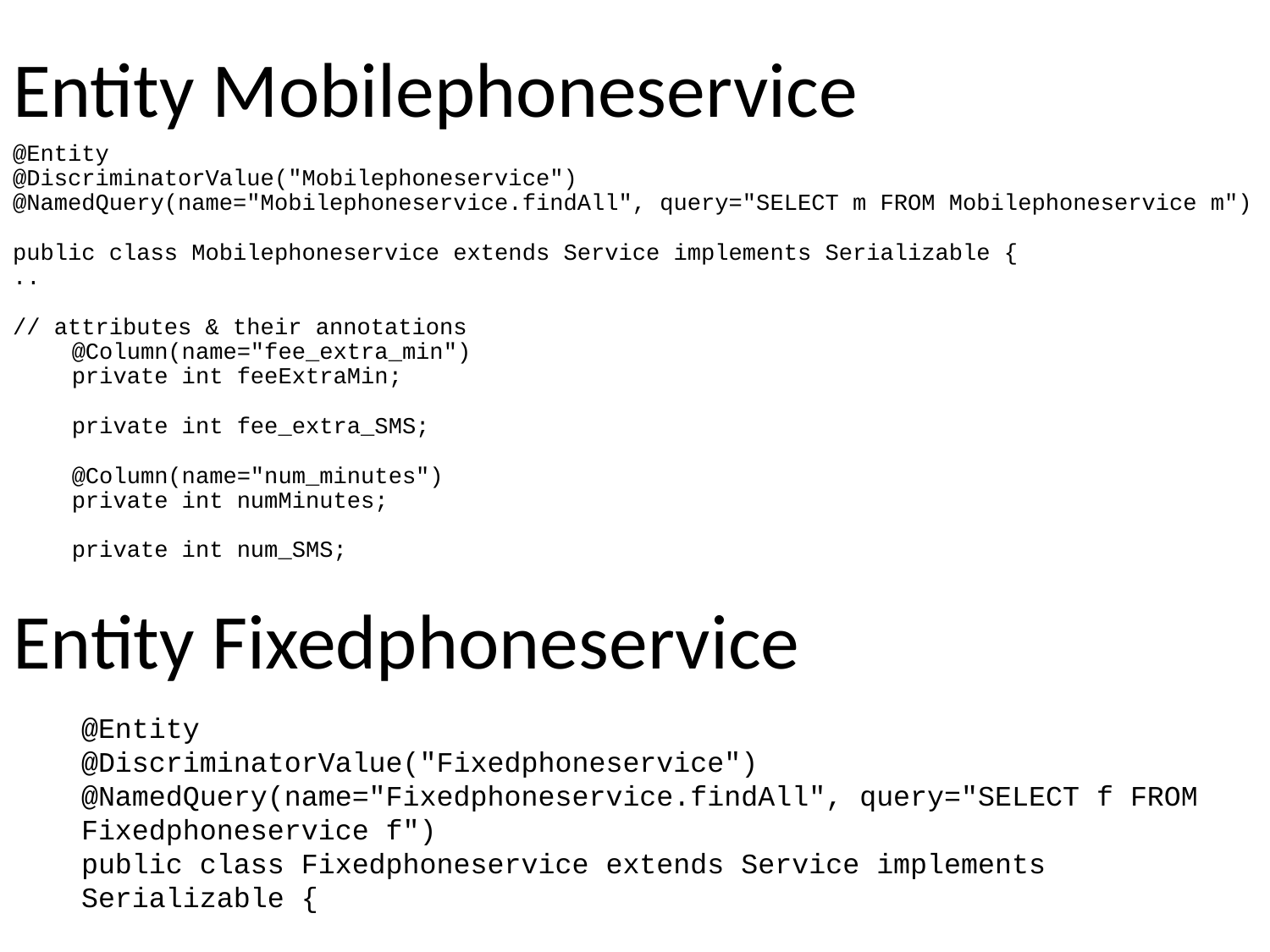

# Entity Mobilephoneservice
@Entity
@DiscriminatorValue("Mobilephoneservice")
@NamedQuery(name="Mobilephoneservice.findAll", query="SELECT m FROM Mobilephoneservice m")

public class Mobilephoneservice extends Service implements Serializable {
..

// attributes & their annotations
@Column(name="fee_extra_min")
private int feeExtraMin;

private int fee_extra_SMS;

@Column(name="num_minutes")
private int numMinutes;

private int num_SMS;
Entity Fixedphoneservice

@Entity
@DiscriminatorValue("Fixedphoneservice")
@NamedQuery(name="Fixedphoneservice.findAll", query="SELECT f FROM Fixedphoneservice f")
public class Fixedphoneservice extends Service implements Serializable {